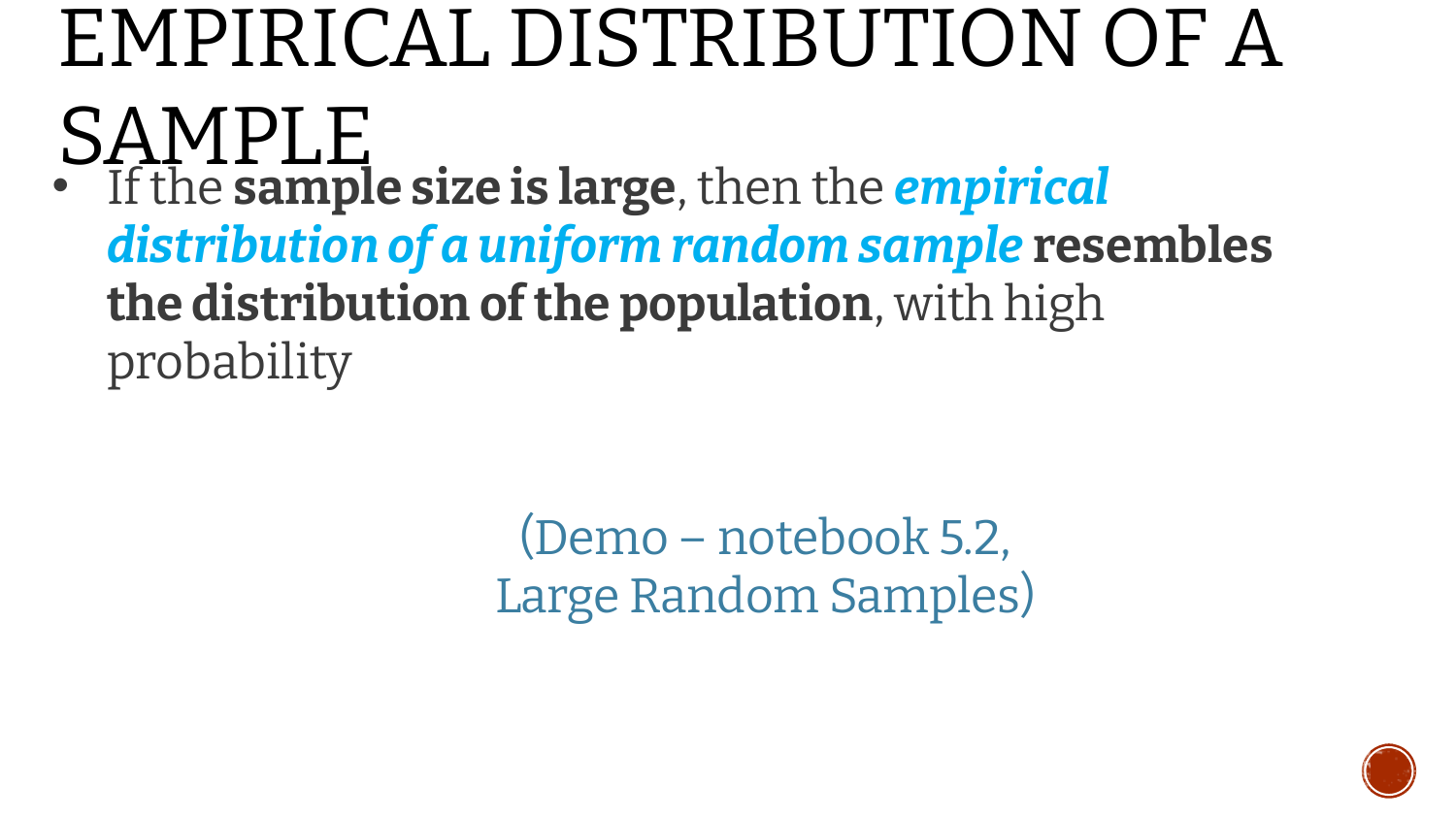

# Empirical Distribution of a Sample
If the sample size is large, then the empirical distribution of a uniform random sample resembles the distribution of the population, with high probability

(Demo – notebook 5.2,
Large Random Samples)